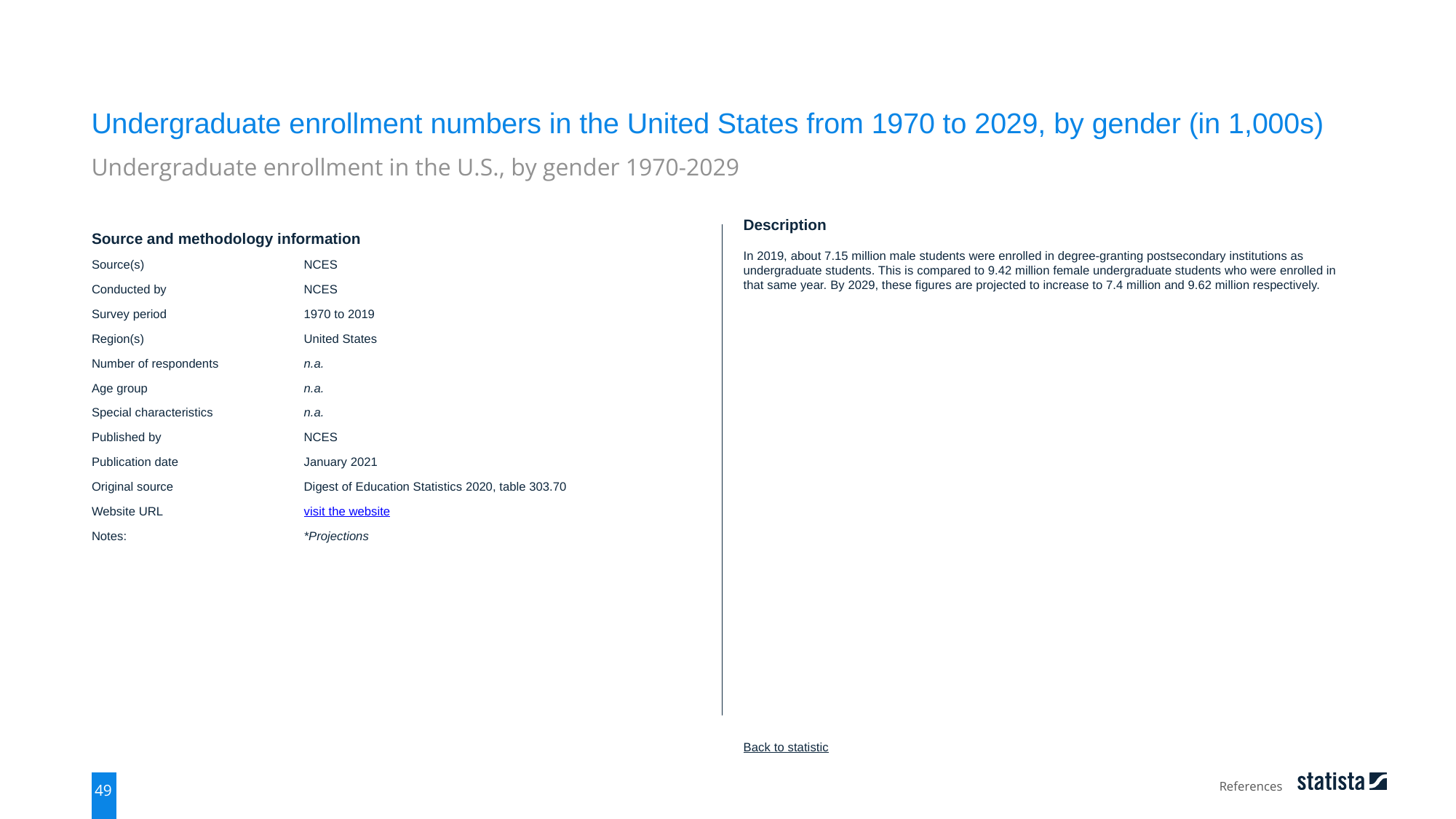

Undergraduate enrollment numbers in the United States from 1970 to 2029, by gender (in 1,000s)
Undergraduate enrollment in the U.S., by gender 1970-2029
| Source and methodology information |  |
| --- | --- |
| Source(s) | NCES |
| Conducted by | NCES |
| Survey period | 1970 to 2019 |
| Region(s) | United States |
| Number of respondents | n.a. |
| Age group | n.a. |
| Special characteristics | n.a. |
| Published by | NCES |
| Publication date | January 2021 |
| Original source | Digest of Education Statistics 2020, table 303.70 |
| Website URL | visit the website |
| Notes: | \*Projections |

Description

In 2019, about 7.15 million male students were enrolled in degree-granting postsecondary institutions as undergraduate students. This is compared to 9.42 million female undergraduate students who were enrolled in that same year. By 2029, these figures are projected to increase to 7.4 million and 9.62 million respectively.
Back to statistic
References

49